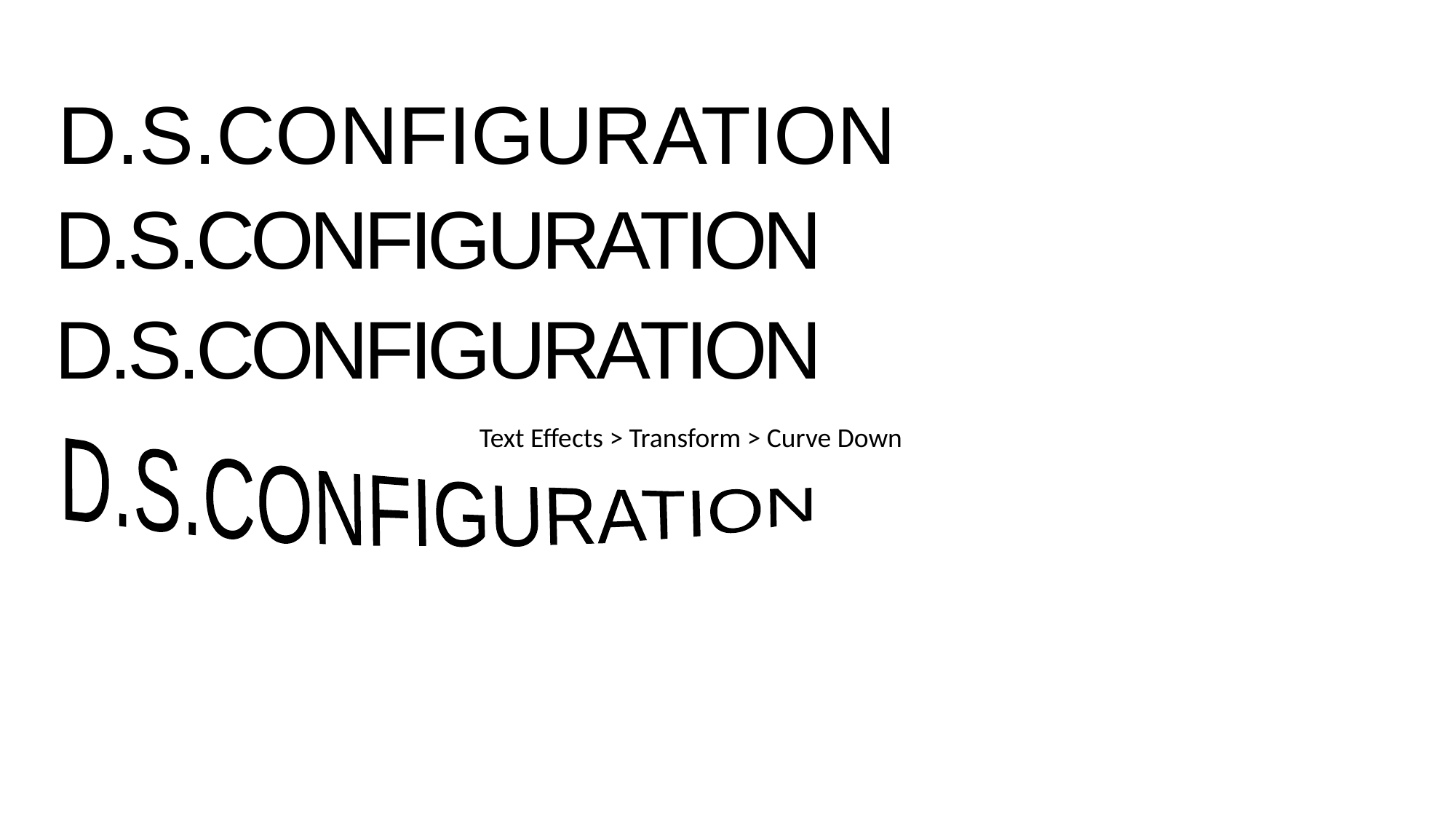

D.S.CONFIGURATION
D.S.CONFIGURATION
D.S.CONFIGURATION
Text Effects > Transform > Curve Down
D.S.CONFIGURATION